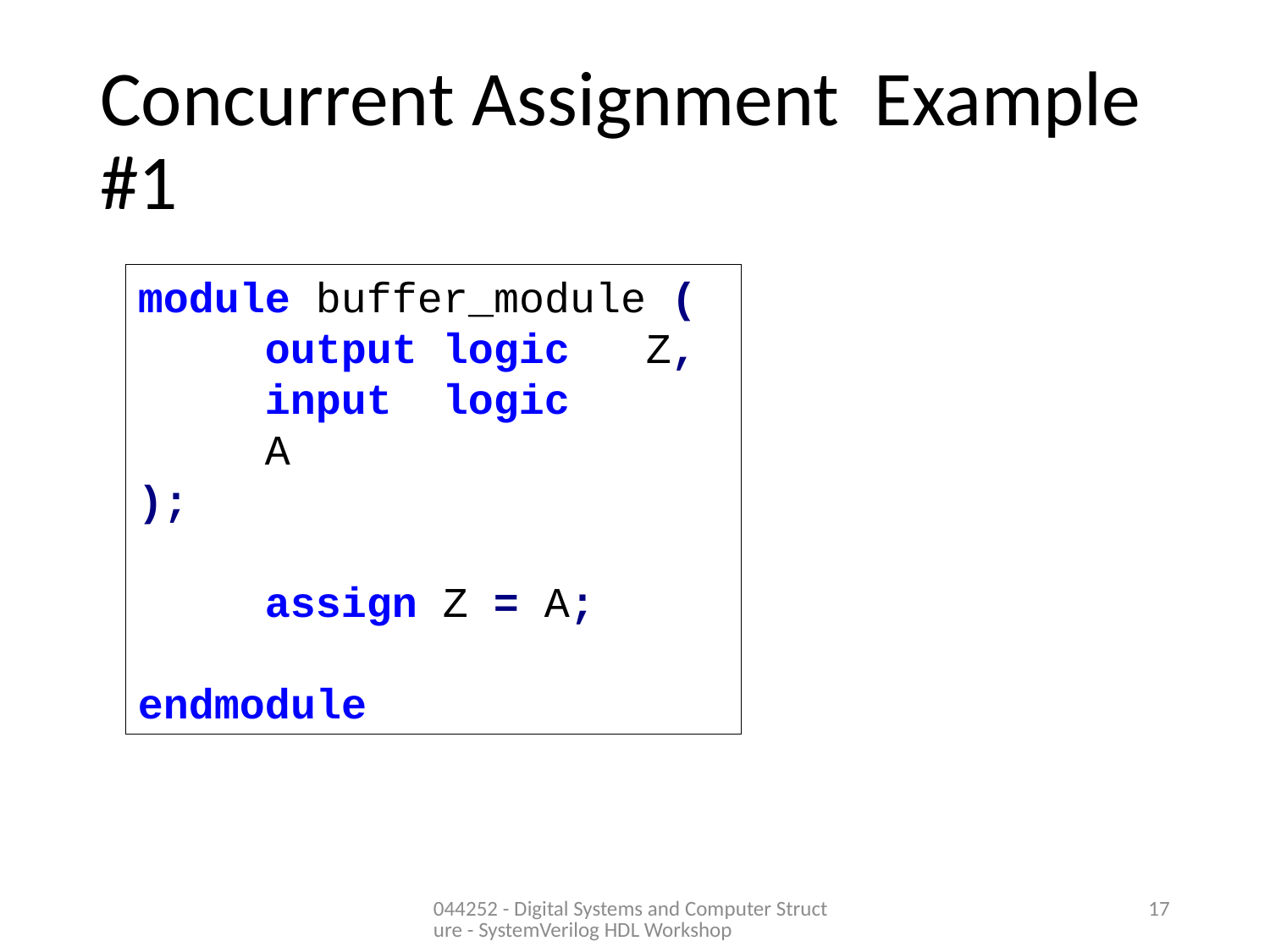

# Concurrent Assignment  Example #1
module buffer_module (
	output logic 	Z,
	input  logic		A
);

	assign Z = A;

endmodule
044252 - Digital Systems and Computer Structure - SystemVerilog HDL Workshop
17